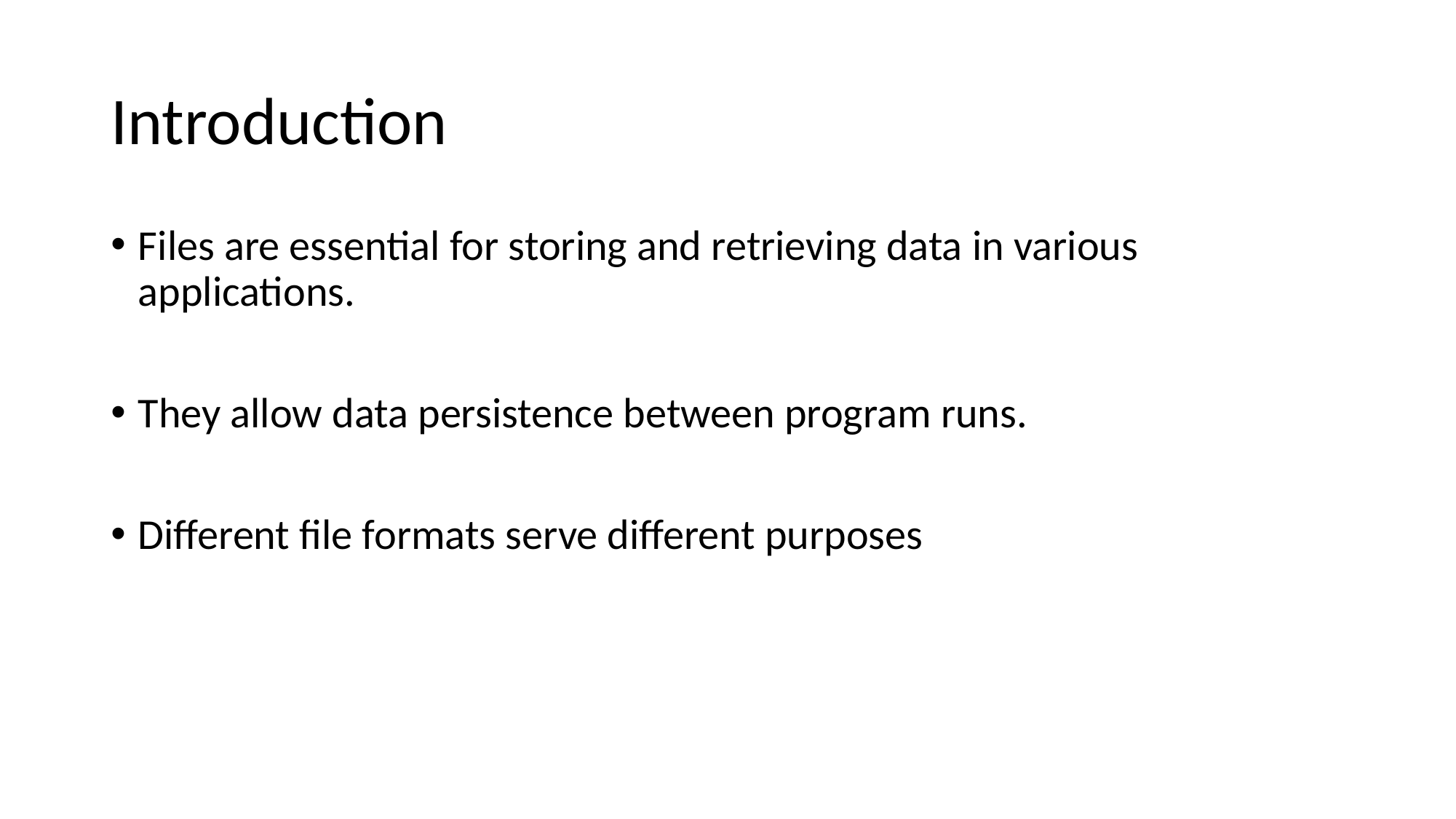

# Introduction
Files are essential for storing and retrieving data in various applications.

They allow data persistence between program runs.

Different file formats serve different purposes